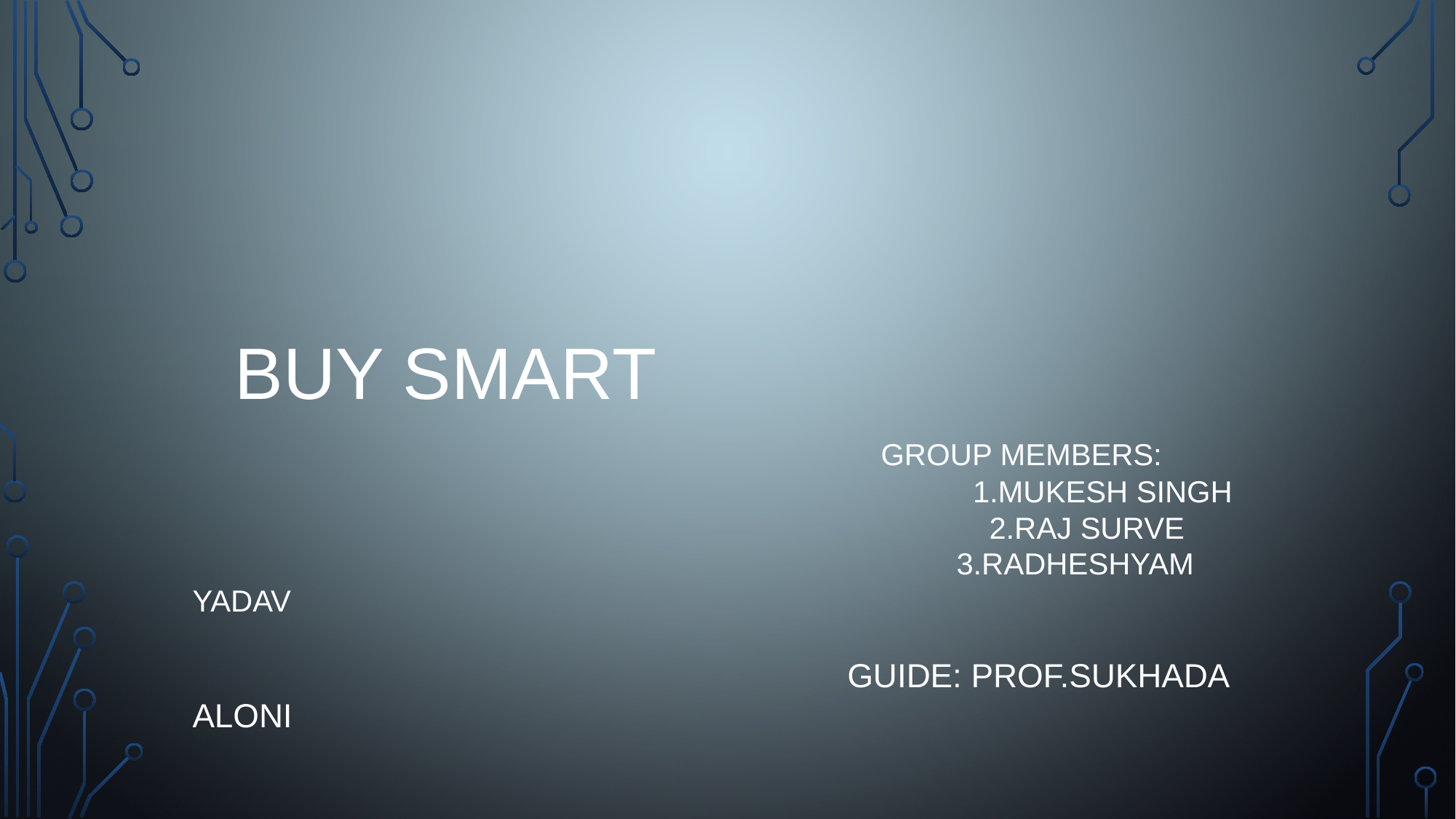

Buy Smart
						    Group Members:
						               1.Mukesh Singh
					                              2.Raj Surve
							3.Radheshyam Yadav

						Guide: Prof.Sukhada Aloni